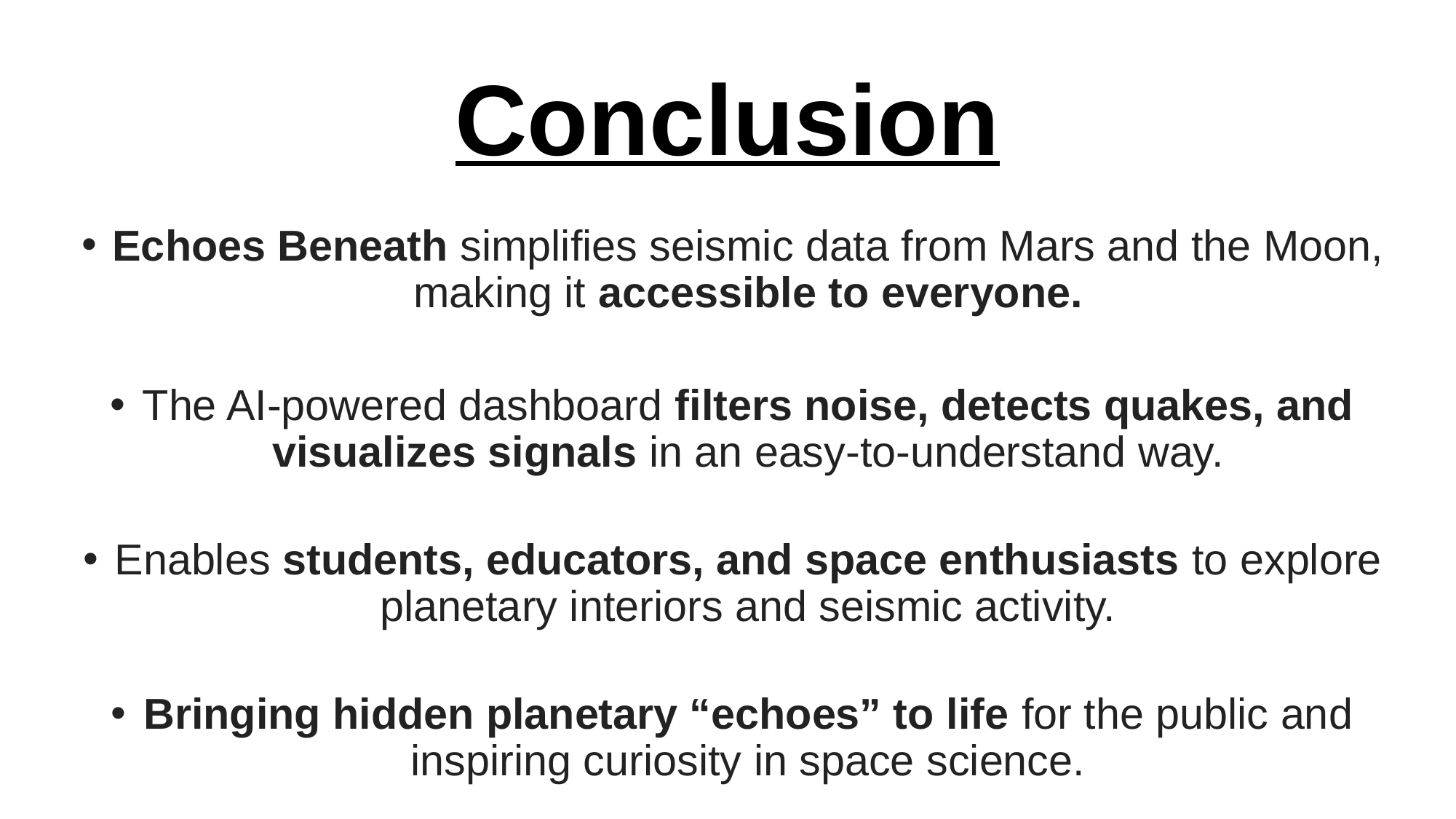

# Conclusion
Echoes Beneath simplifies seismic data from Mars and the Moon, making it accessible to everyone.
The AI-powered dashboard filters noise, detects quakes, and visualizes signals in an easy-to-understand way.
Enables students, educators, and space enthusiasts to explore planetary interiors and seismic activity.
Bringing hidden planetary “echoes” to life for the public and inspiring curiosity in space science.